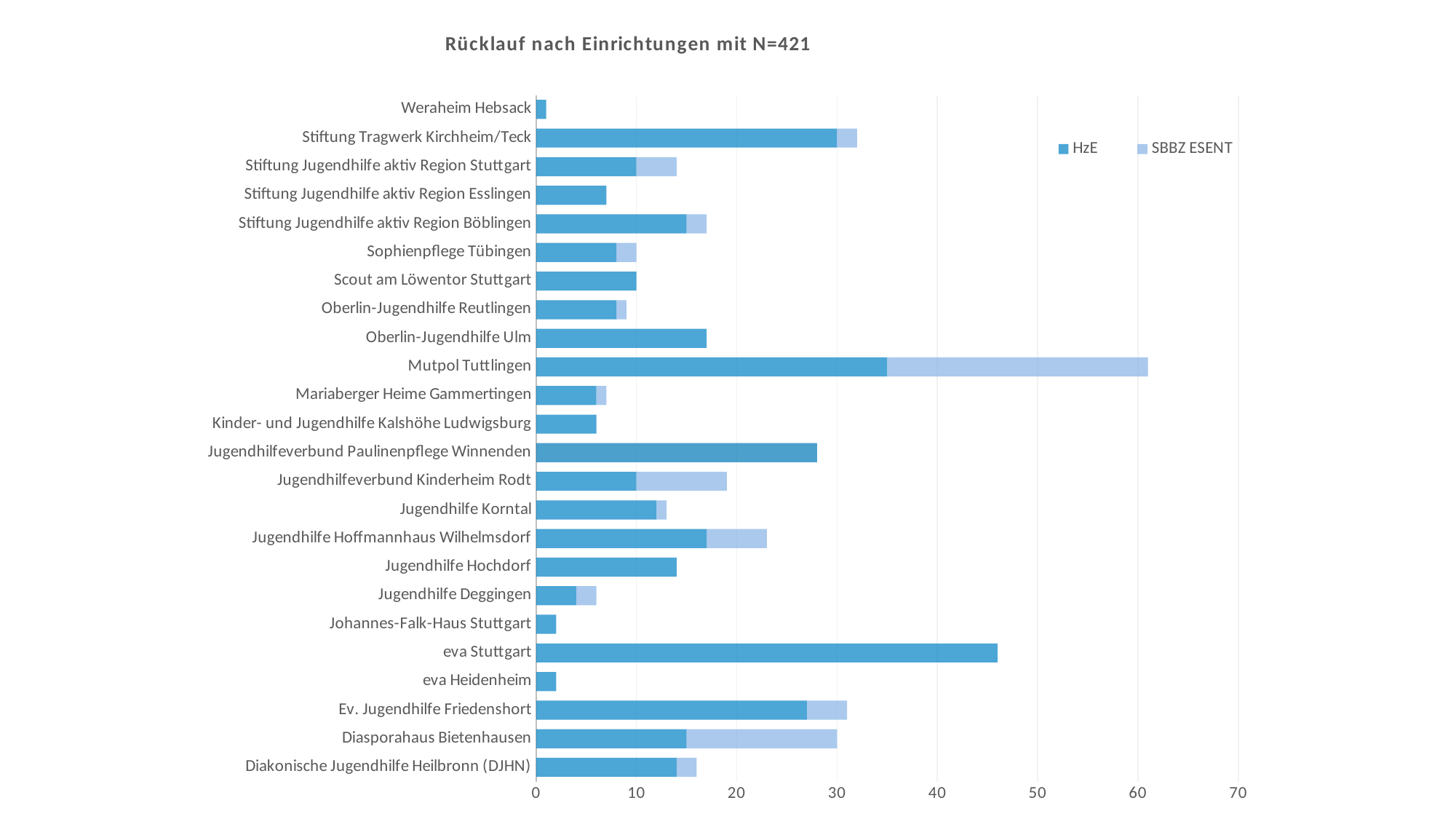

### Chart: Rücklauf nach Einrichtungen mit N=421

| Category | HzE | SBBZ ESENT |
|---|---|---|
| Diakonische Jugendhilfe Heilbronn (DJHN) | 14.0 | 2.0 |
| Diasporahaus Bietenhausen | 15.0 | 15.0 |
| Ev. Jugendhilfe Friedenshort | 27.0 | 4.0 |
| eva Heidenheim | 2.0 | 0.0 |
| eva Stuttgart | 46.0 | 0.0 |
| Johannes-Falk-Haus Stuttgart | 2.0 | 0.0 |
| Jugendhilfe Deggingen | 4.0 | 2.0 |
| Jugendhilfe Hochdorf | 14.0 | 0.0 |
| Jugendhilfe Hoffmannhaus Wilhelmsdorf | 17.0 | 6.0 |
| Jugendhilfe Korntal | 12.0 | 1.0 |
| Jugendhilfeverbund Kinderheim Rodt | 10.0 | 9.0 |
| Jugendhilfeverbund Paulinenpflege Winnenden | 28.0 | 0.0 |
| Kinder- und Jugendhilfe Kalshöhe Ludwigsburg | 6.0 | 0.0 |
| Mariaberger Heime Gammertingen | 6.0 | 1.0 |
| Mutpol Tuttlingen | 35.0 | 26.0 |
| Oberlin-Jugendhilfe Ulm | 17.0 | 0.0 |
| Oberlin-Jugendhilfe Reutlingen | 8.0 | 1.0 |
| Scout am Löwentor Stuttgart | 10.0 | 0.0 |
| Sophienpflege Tübingen | 8.0 | 2.0 |
| Stiftung Jugendhilfe aktiv Region Böblingen | 15.0 | 2.0 |
| Stiftung Jugendhilfe aktiv Region Esslingen | 7.0 | 0.0 |
| Stiftung Jugendhilfe aktiv Region Stuttgart | 10.0 | 4.0 |
| Stiftung Tragwerk Kirchheim/Teck | 30.0 | 2.0 |
| Weraheim Hebsack | 1.0 | 0.0 |